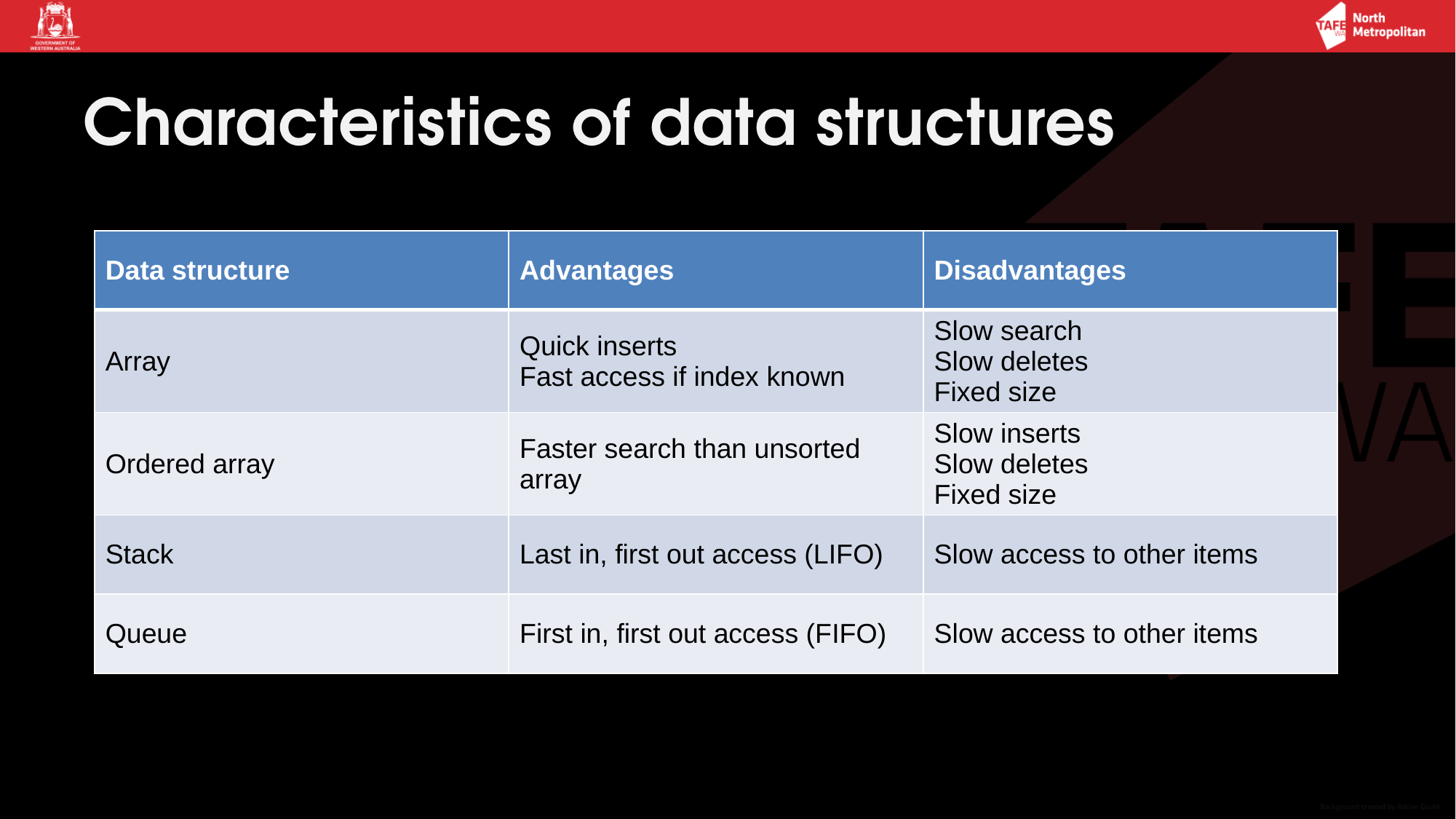

# Characteristics of data structures
| Data structure | Advantages | Disadvantages |
| --- | --- | --- |
| Array | Quick inserts Fast access if index known | Slow search Slow deletes Fixed size |
| Ordered array | Faster search than unsorted array | Slow inserts Slow deletes Fixed size |
| Stack | Last in, first out access (LIFO) | Slow access to other items |
| Queue | First in, first out access (FIFO) | Slow access to other items |